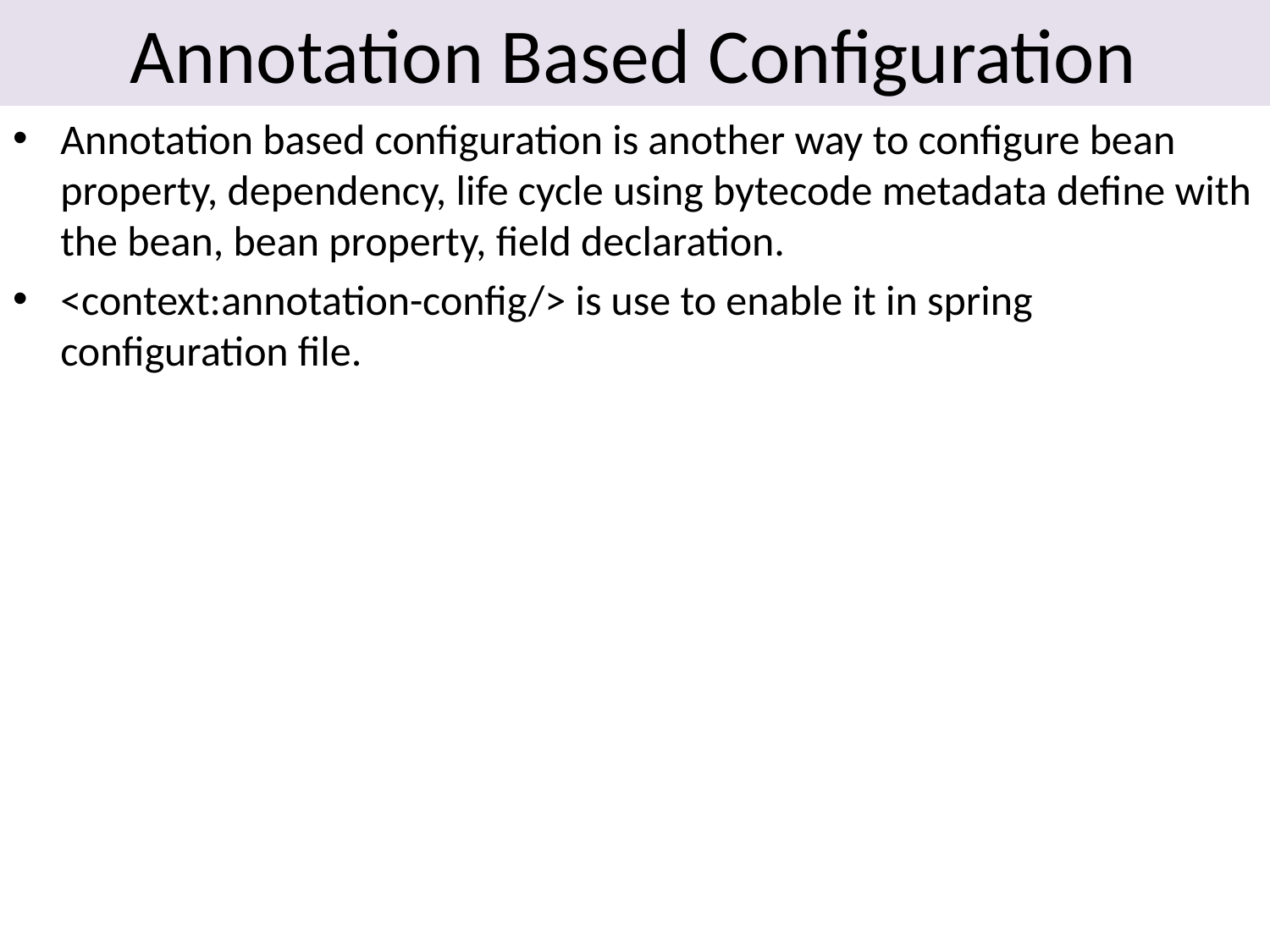

# Annotation Based Configuration
Annotation based configuration is another way to configure bean property, dependency, life cycle using bytecode metadata define with the bean, bean property, field declaration.
<context:annotation-config/> is use to enable it in spring configuration file.